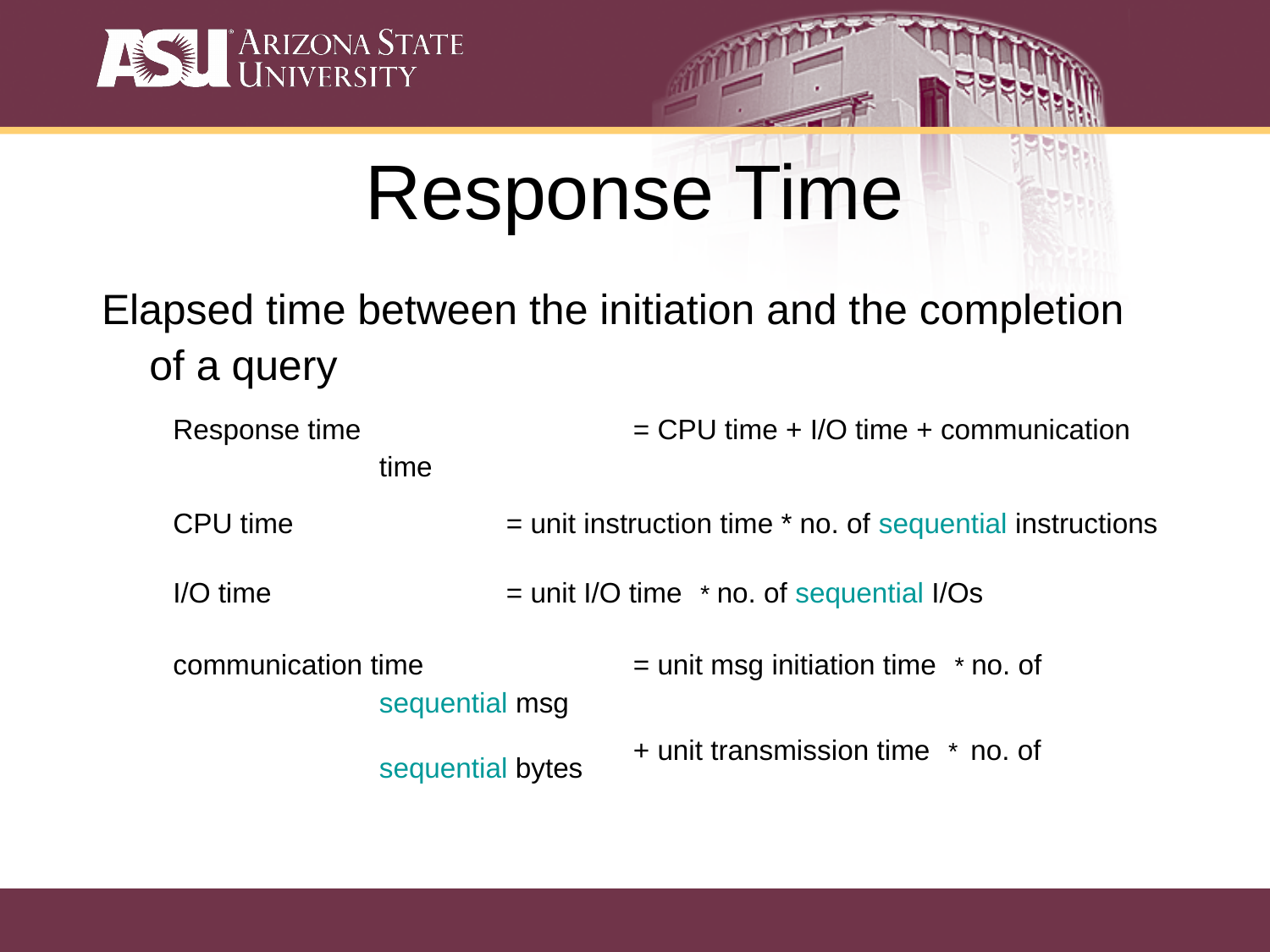

Response Time
Elapsed time between the initiation and the completion of a query
Response time			= CPU time + I/O time + communication time
CPU time		= unit instruction time * no. of sequential instructions
I/O time		= unit I/O time * no. of sequential I/Os
communication time 		= unit msg initiation time * no. of sequential msg
			+ unit transmission time * no. of sequential bytes